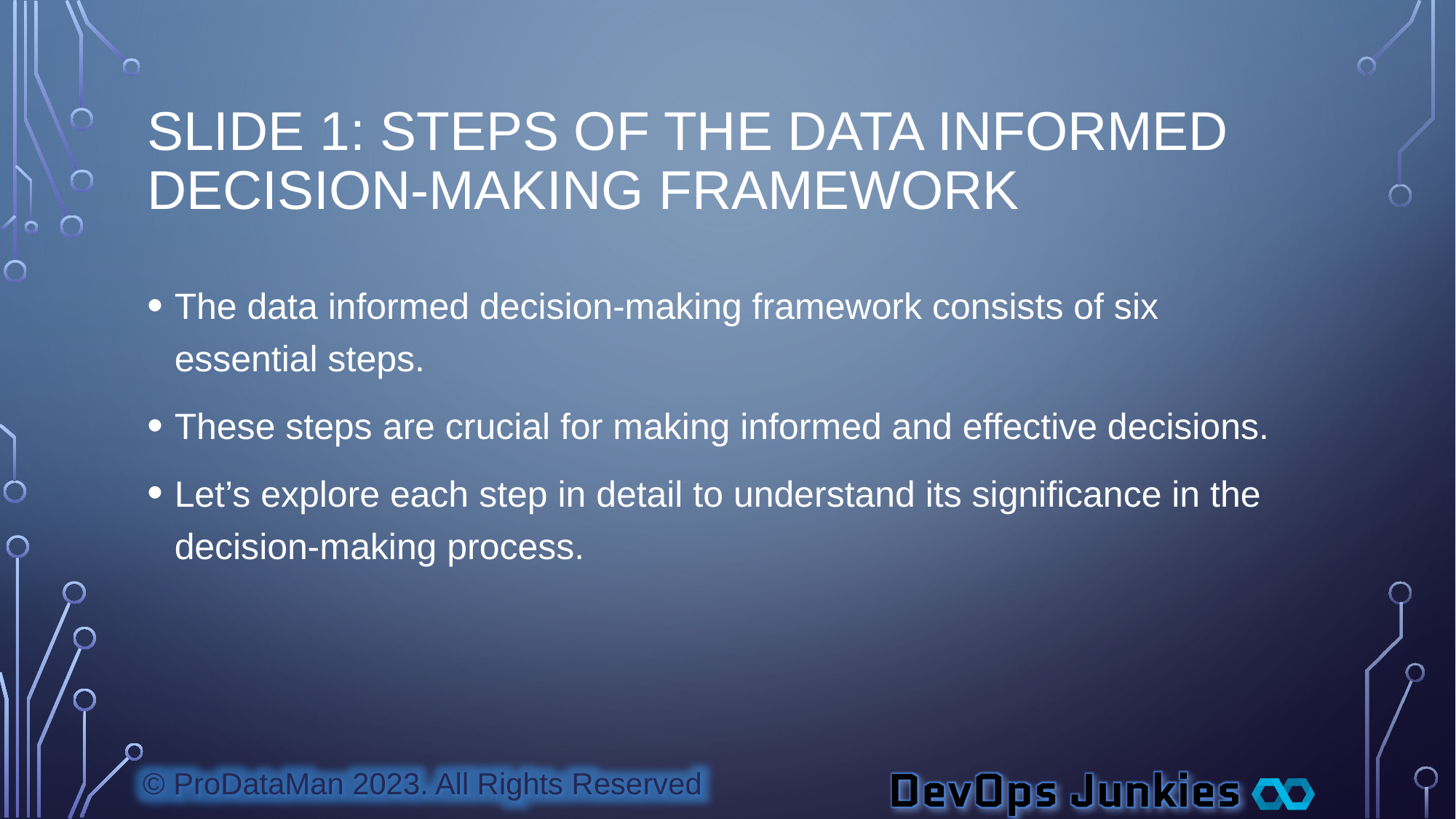

# Slide 1: Steps of the Data Informed Decision-Making Framework
The data informed decision-making framework consists of six essential steps.
These steps are crucial for making informed and effective decisions.
Let’s explore each step in detail to understand its significance in the decision-making process.